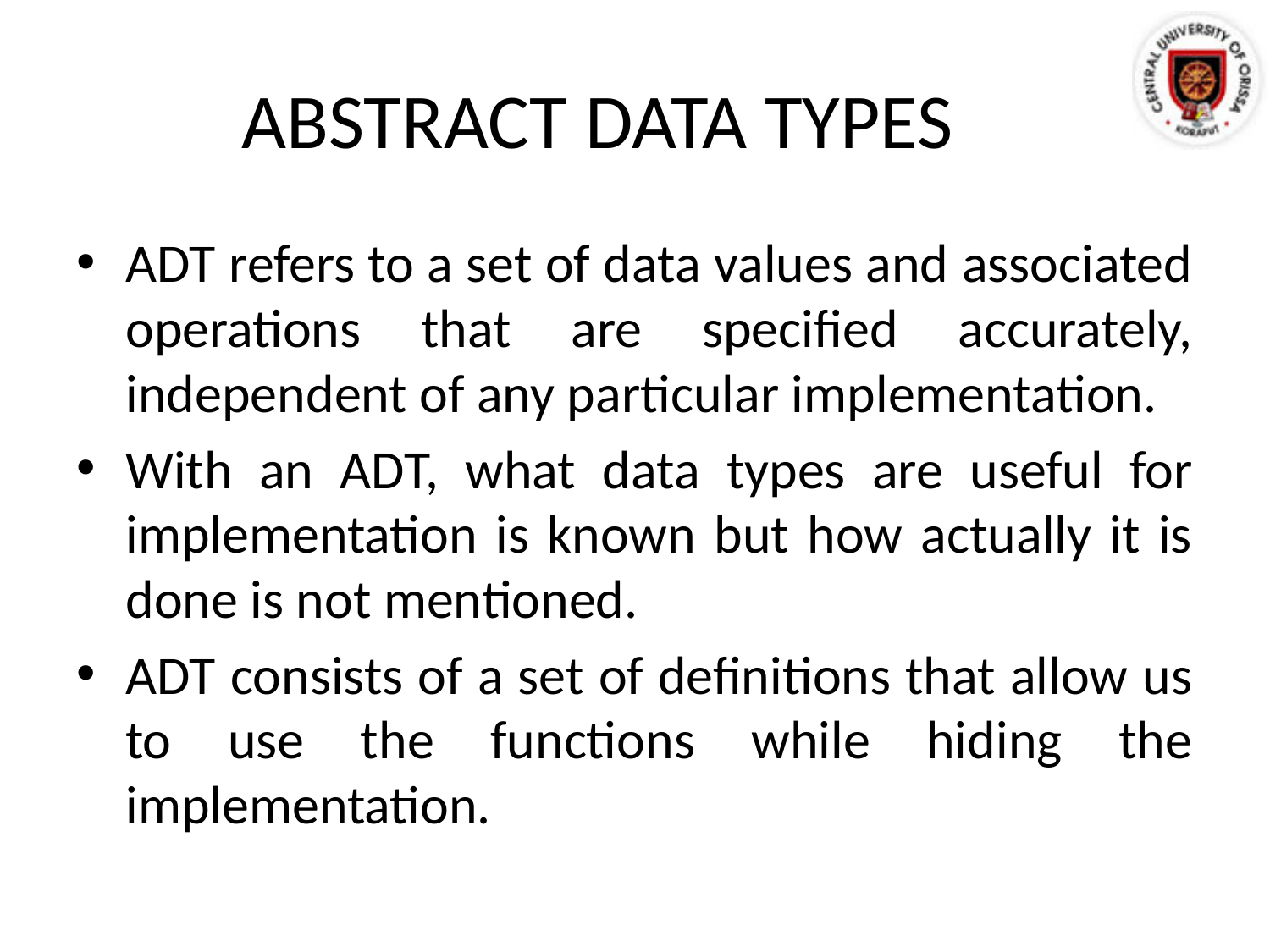

# ABSTRACT DATA TYPES
ADT refers to a set of data values and associated operations that are specified accurately, independent of any particular implementation.
With an ADT, what data types are useful for implementation is known but how actually it is done is not mentioned.
ADT consists of a set of definitions that allow us to use the functions while hiding the implementation.